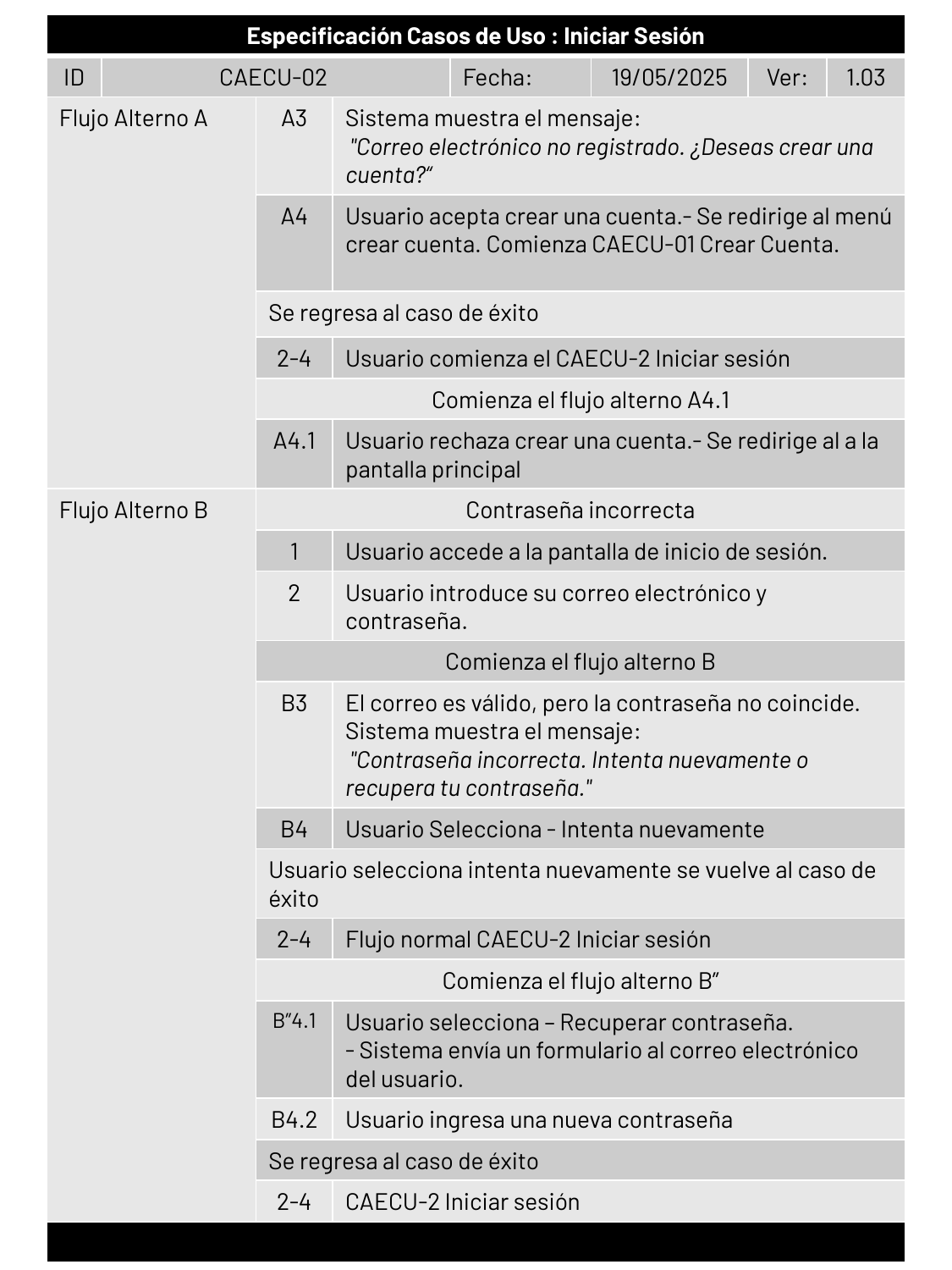

| Especificación Casos de Uso : Iniciar Sesión |  |  |  |  |  |  |  |
| --- | --- | --- | --- | --- | --- | --- | --- |
| ID | CAECU-02 |  |  | Fecha: | 19/05/2025 | Ver: | 1.03 |
| Flujo Alterno A |  | A3 | Sistema muestra el mensaje: "Correo electrónico no registrado. ¿Deseas crear una cuenta?“ |  |  |  |  |
|  |  | A4 | Usuario acepta crear una cuenta.- Se redirige al menú crear cuenta. Comienza CAECU-01 Crear Cuenta. |  |  |  |  |
|  |  | Se regresa al caso de éxito |  |  |  |  |  |
|  |  | 2-4 | Usuario comienza el CAECU-2 Iniciar sesión |  |  |  |  |
|  |  | Comienza el flujo alterno A4.1 |  |  |  |  |  |
|  |  | A4.1 | Usuario rechaza crear una cuenta.- Se redirige al a la pantalla principal |  |  |  |  |
| Flujo Alterno B |  | Contraseña incorrecta |  |  |  |  |  |
|  |  | 1 | Usuario accede a la pantalla de inicio de sesión. |  |  |  |  |
|  |  | 2 | Usuario introduce su correo electrónico y contraseña. |  |  |  |  |
|  |  | Comienza el flujo alterno B |  |  |  |  |  |
|  |  | B3 | El correo es válido, pero la contraseña no coincide. Sistema muestra el mensaje: "Contraseña incorrecta. Intenta nuevamente o recupera tu contraseña." |  |  |  |  |
|  |  | B4 | Usuario Selecciona - Intenta nuevamente |  |  |  |  |
|  |  | Usuario selecciona intenta nuevamente se vuelve al caso de éxito |  |  |  |  |  |
|  |  | 2-4 | Flujo normal CAECU-2 Iniciar sesión |  |  |  |  |
|  |  | Comienza el flujo alterno B” |  |  |  |  |  |
|  |  | B”4.1 | Usuario selecciona – Recuperar contraseña. - Sistema envía un formulario al correo electrónico del usuario. |  |  |  |  |
|  |  | B4.2 | Usuario ingresa una nueva contraseña |  |  |  |  |
|  |  | Se regresa al caso de éxito |  |  |  |  |  |
|  |  | 2-4 | CAECU-2 Iniciar sesión |  |  |  |  |
|  |  |  |  |  |  |  |  |